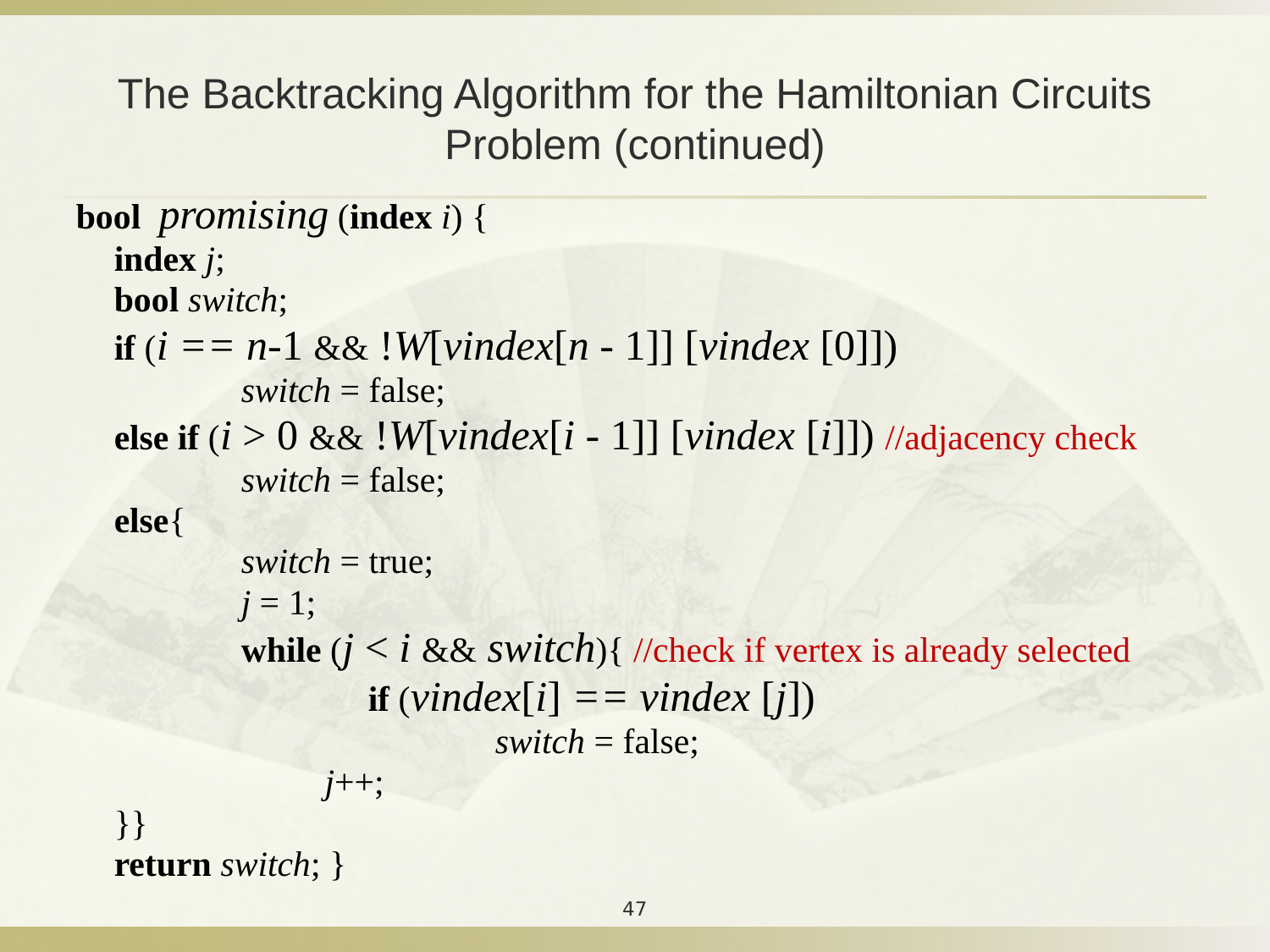

# The Backtracking Algorithm for the Hamiltonian Circuits Problem (continued)
bool  promising (index i) {
	index j;
	bool switch;
	if (i == n-1 && !W[vindex[n - 1]] [vindex [0]])
		switch = false;
	else if (i > 0 && !W[vindex[i - 1]] [vindex [i]]) //adjacency check
		switch = false;
	else{
		switch = true;
		j = 1;
		while (j < i && switch){ //check if vertex is already selected
			if (vindex[i] == vindex [j])
				switch = false;
                            j++;
	}}
	return switch; }
47